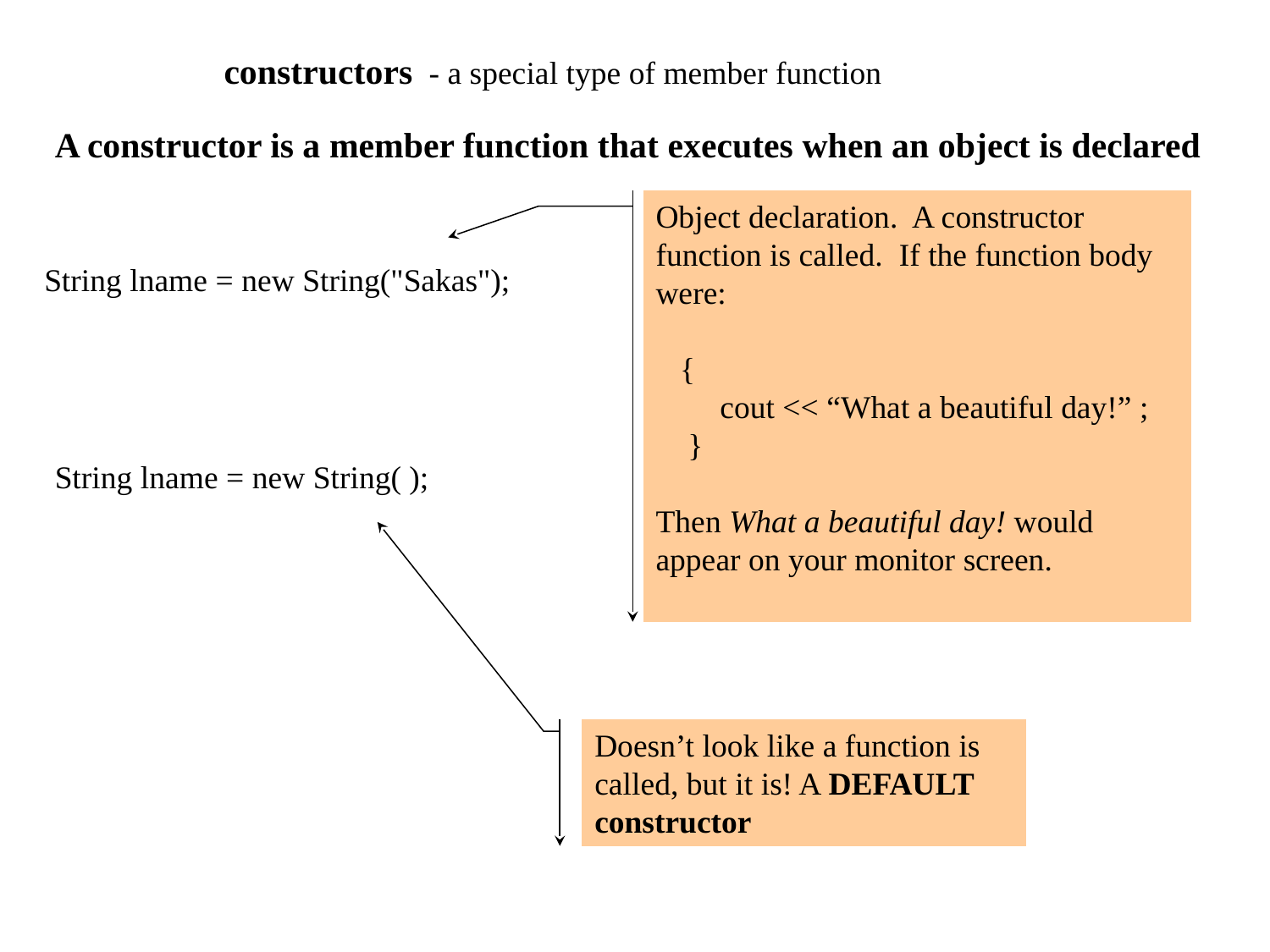

constructors  - a special type of member function
A constructor is a member function that executes when an object is declared
Object declaration.  A constructor function is called.  If the function body were:

   {
        cout << “What a beautiful day!” ;
    }

Then What a beautiful day! would appear on your monitor screen.

String lname = new String("Sakas");
String lname = new String( );
Doesn’t look like a function is called, but it is! A DEFAULT constructor